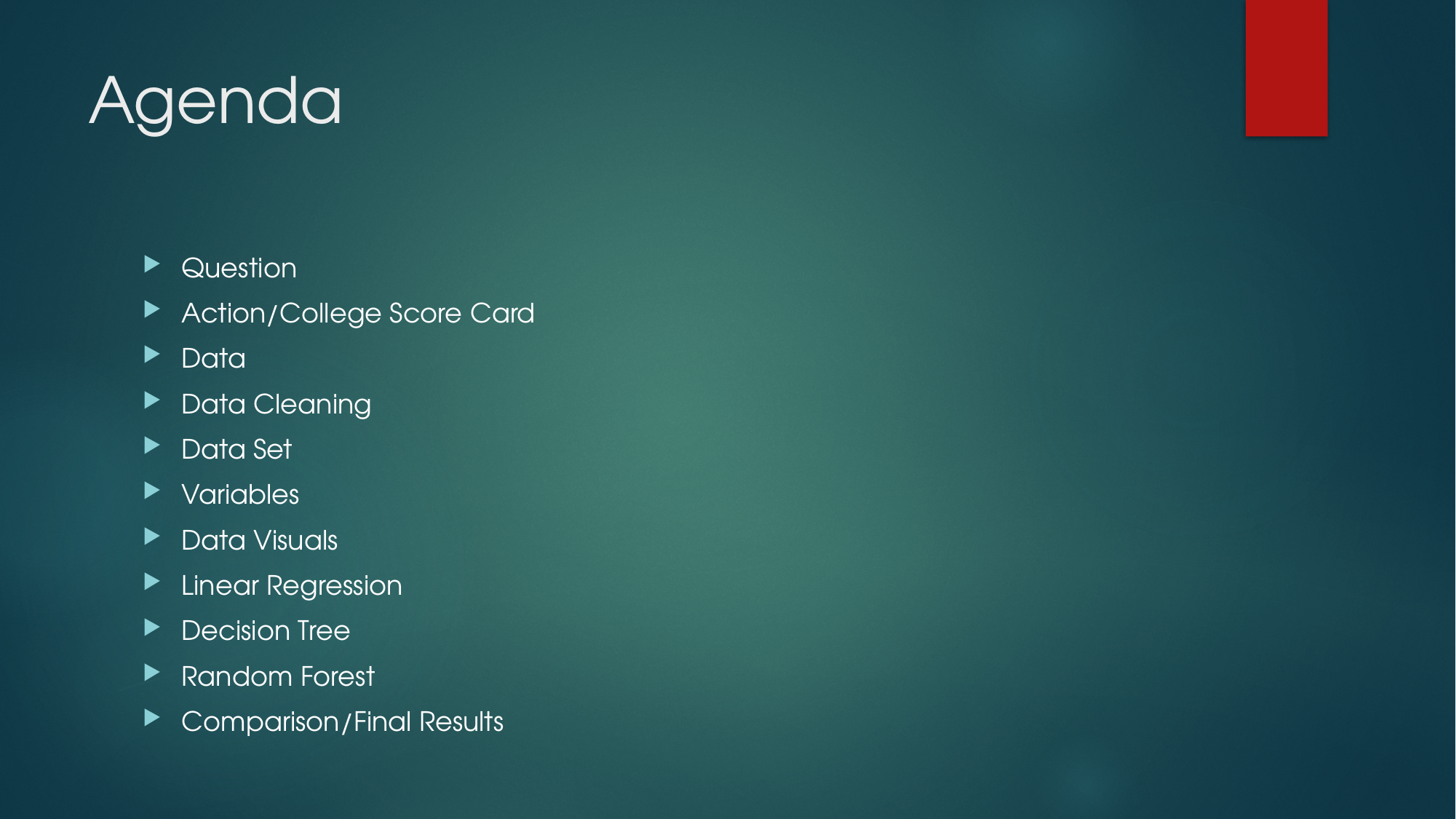

# Agenda
Question
Action/College Score Card
Data
Data Cleaning
Data Set
Variables
Data Visuals
Linear Regression
Decision Tree
Random Forest
Comparison/Final Results